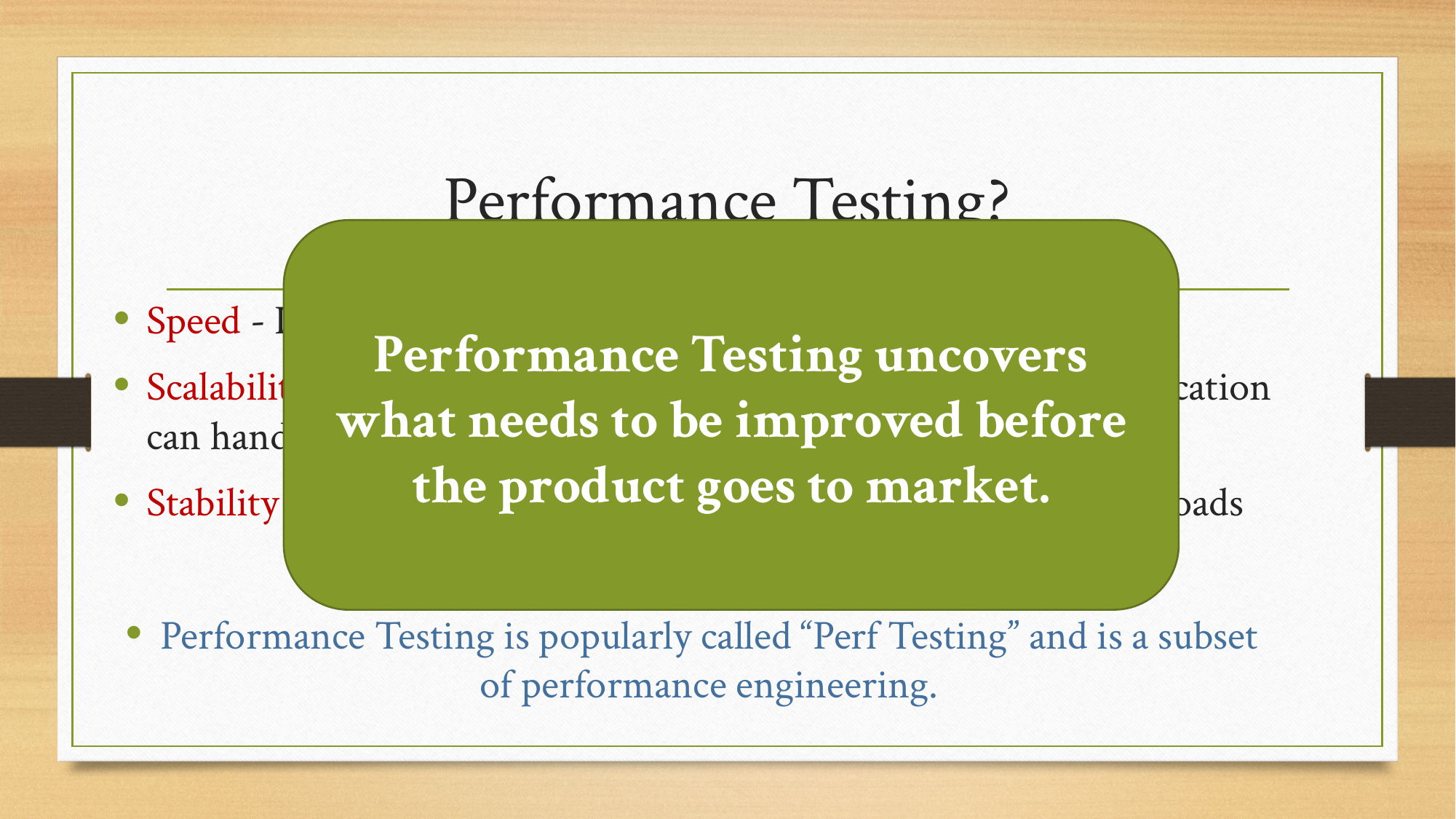

# Performance Testing?
Performance Testing uncovers what needs to be improved before the product goes to market.
Speed - Determines whether the application responds quickly
Scalability - Determines maximum user load the software application can handle.
Stability - Determines if the application is stable under varying loads

Performance Testing is popularly called “Perf Testing” and is a subset of performance engineering.